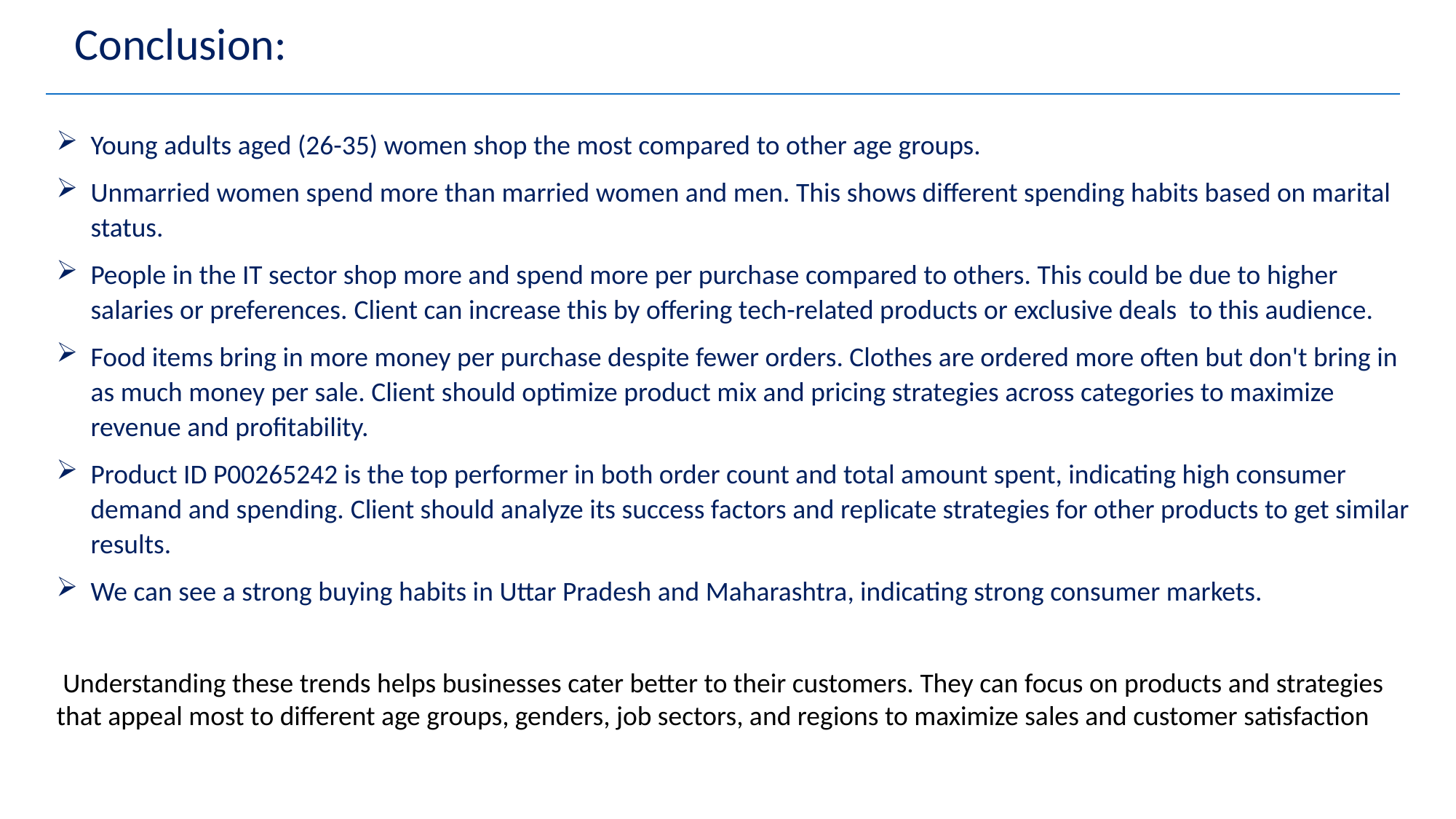

# Conclusion:
Young adults aged (26-35) women shop the most compared to other age groups.
Unmarried women spend more than married women and men. This shows different spending habits based on marital status.
People in the IT sector shop more and spend more per purchase compared to others. This could be due to higher salaries or preferences. Client can increase this by offering tech-related products or exclusive deals  to this audience.
Food items bring in more money per purchase despite fewer orders. Clothes are ordered more often but don't bring in as much money per sale. Client should optimize product mix and pricing strategies across categories to maximize revenue and profitability.
Product ID P00265242 is the top performer in both order count and total amount spent, indicating high consumer demand and spending. Client should analyze its success factors and replicate strategies for other products to get similar results.
We can see a strong buying habits in Uttar Pradesh and Maharashtra, indicating strong consumer markets.

 Understanding these trends helps businesses cater better to their customers. They can focus on products and strategies that appeal most to different age groups, genders, job sectors, and regions to maximize sales and customer satisfaction